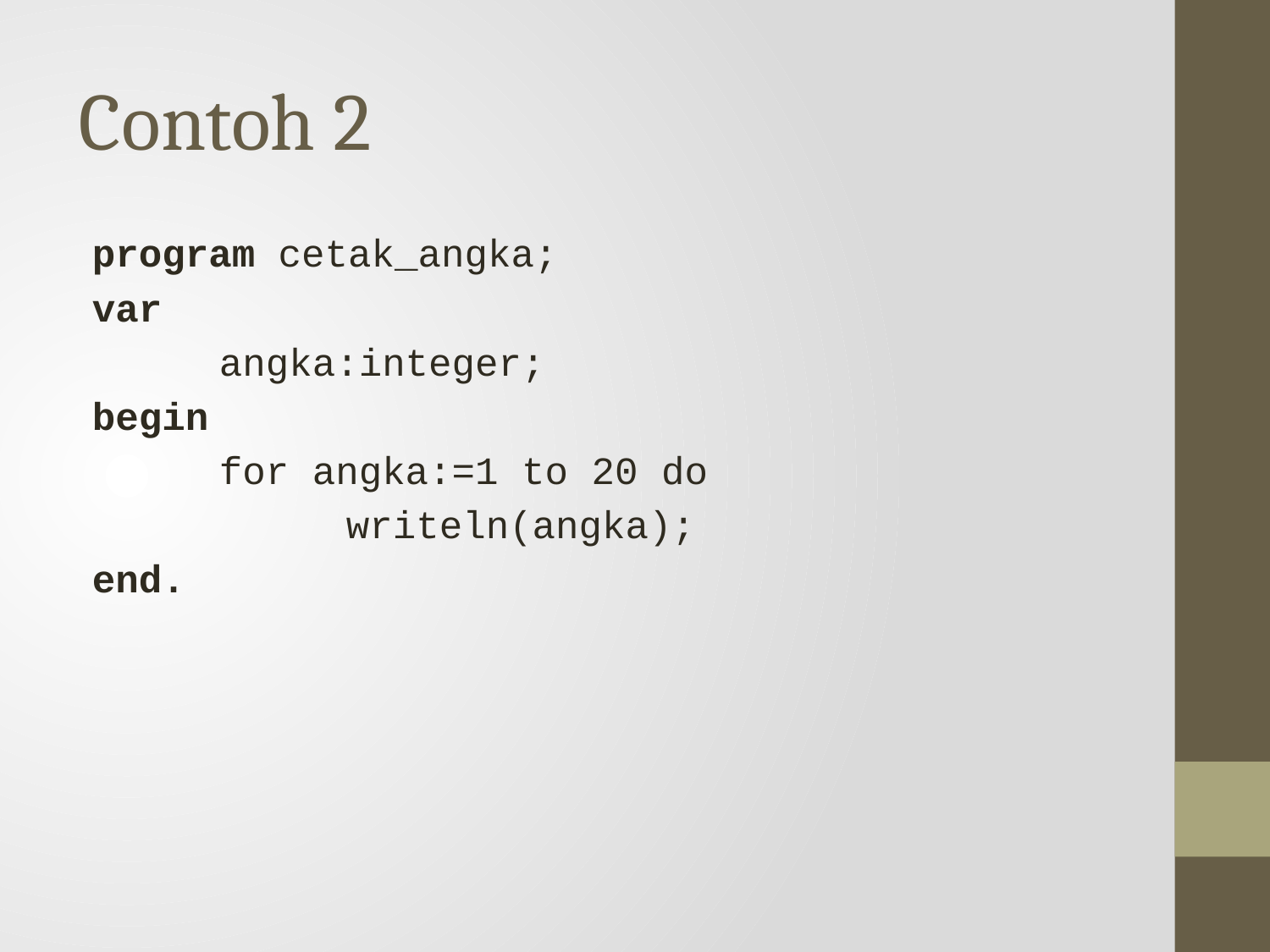

# Contoh 2
program cetak_angka;
var
	angka:integer;
begin
	for angka:=1 to 20 do
		writeln(angka);
end.